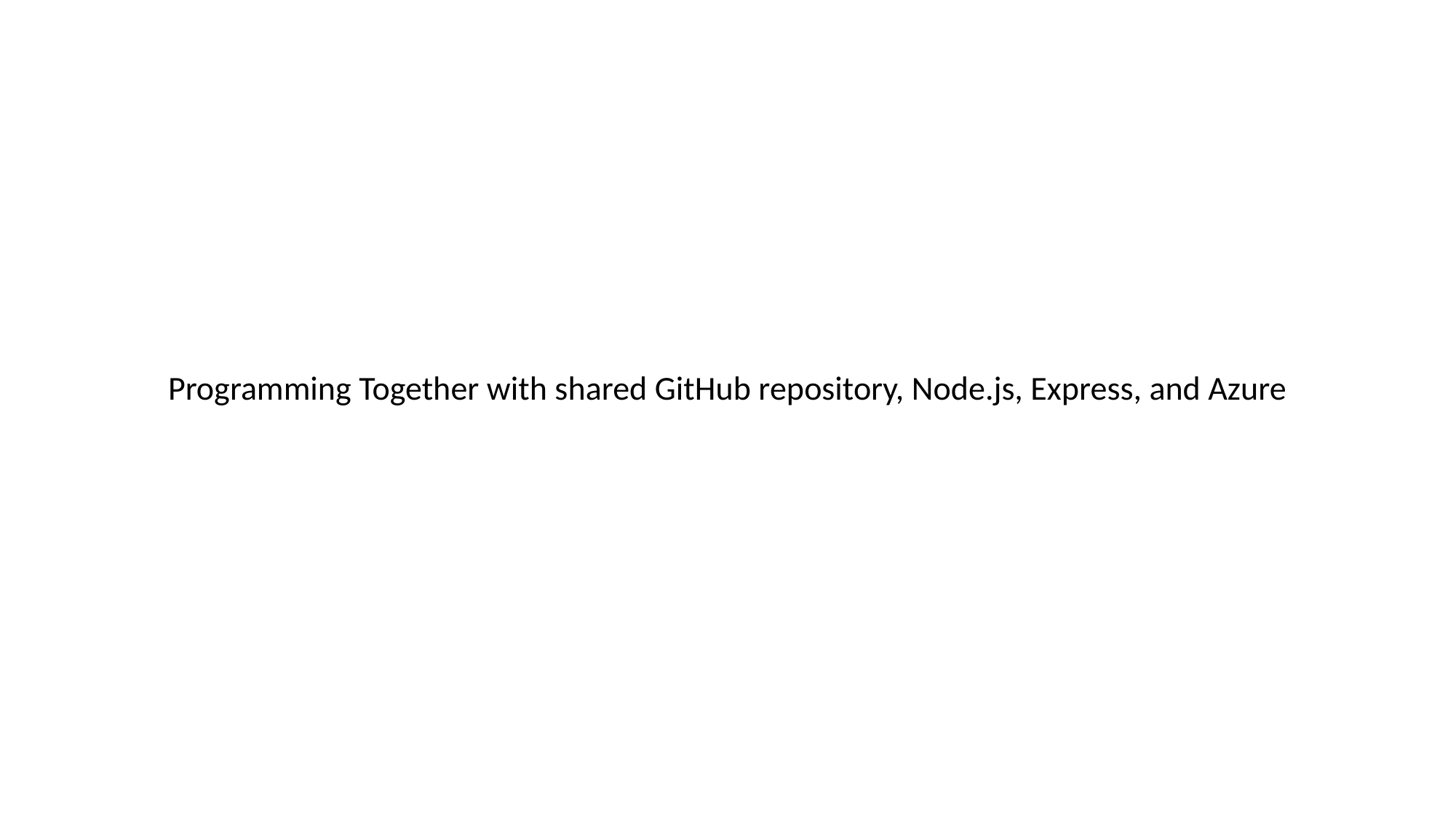

# Programming Together with shared GitHub repository, Node.js, Express, and Azure